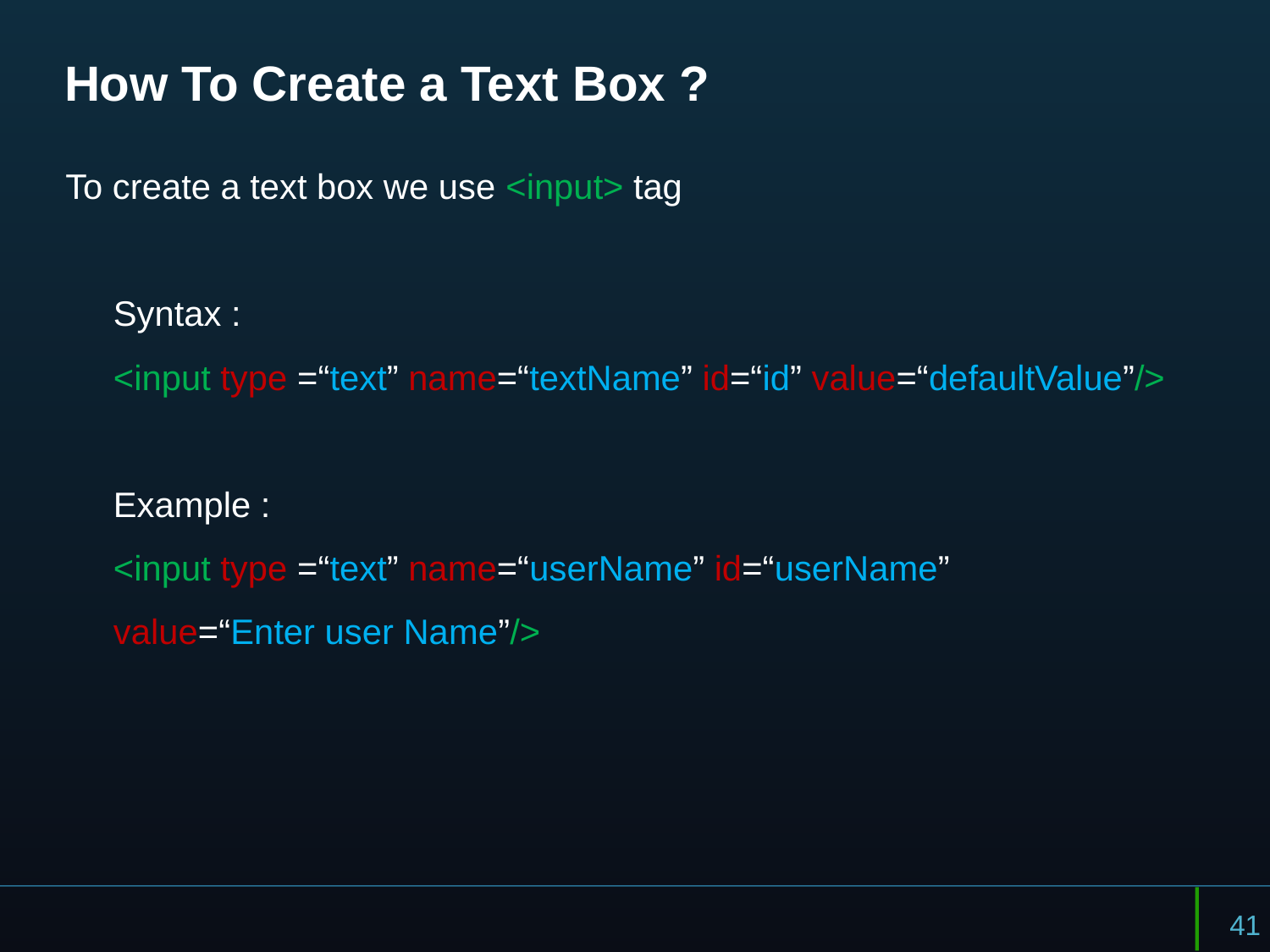

# How To Create a Text Box ?
To create a text box we use <input> tag

Syntax :
<input type =“text” name=“textName” id=“id” value=“defaultValue”/>

Example :
<input type =“text” name=“userName” id=“userName”
value=“Enter user Name”/>

41